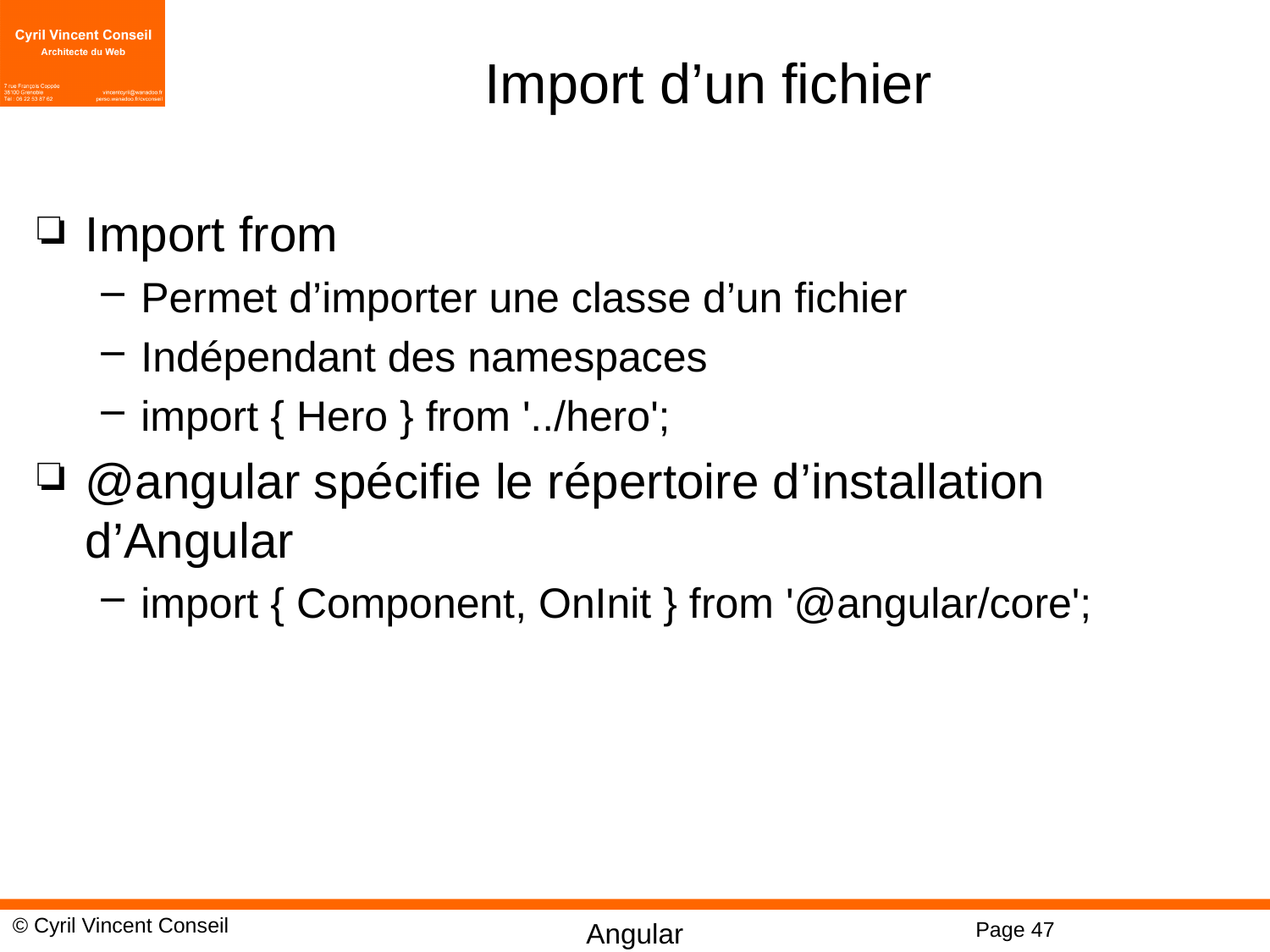

# Import d’un fichier
Import from
Permet d’importer une classe d’un fichier
Indépendant des namespaces
import { Hero } from '../hero';
@angular spécifie le répertoire d’installation d’Angular
import { Component, OnInit } from '@angular/core';